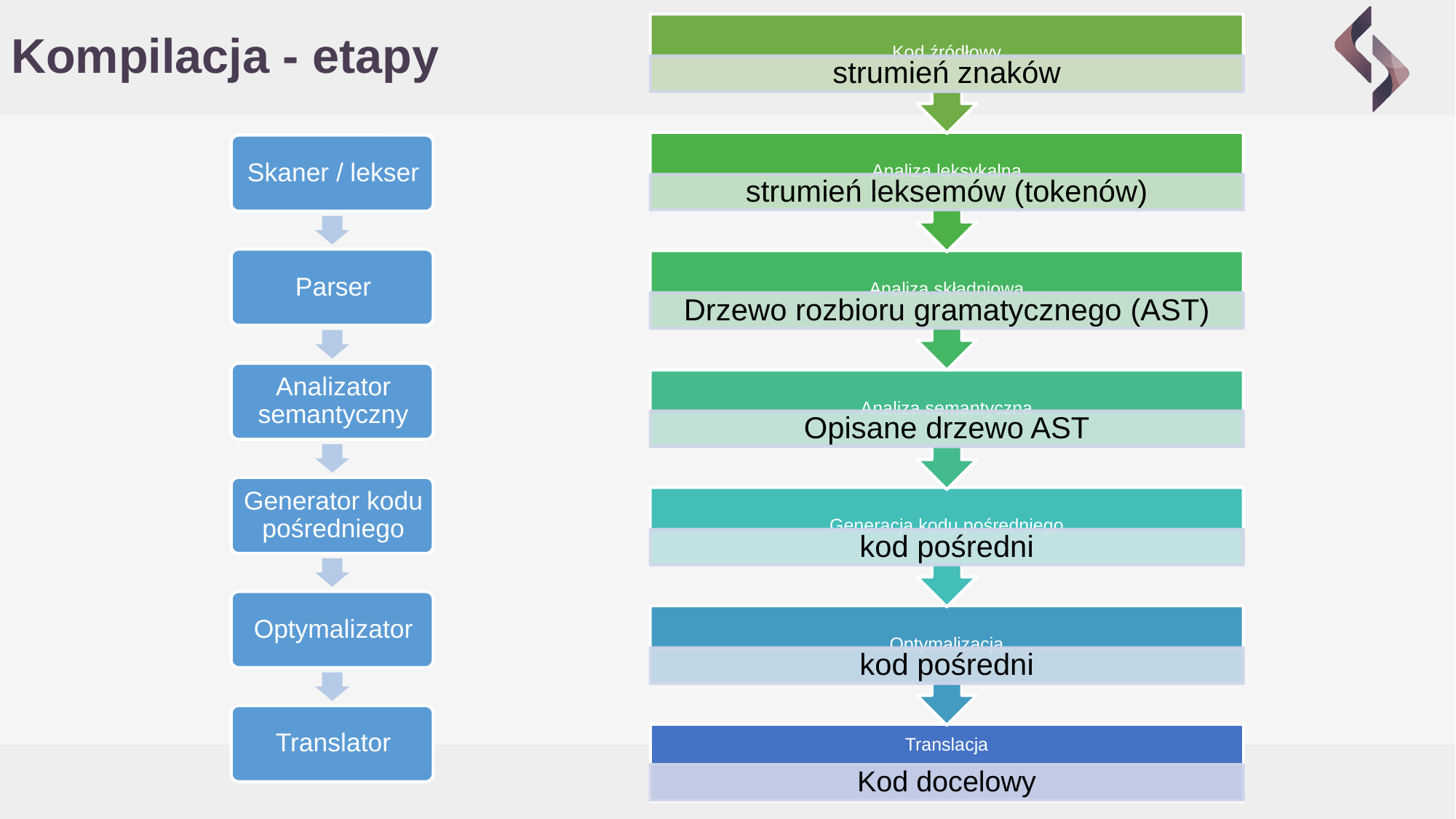

# Kompilacja - etapy
Translacja
Kod docelowy
Optymalizacja
kod pośredni
Generacja kodu pośredniego
kod pośredni
Analiza semantyczna
Opisane drzewo AST
Analiza składniowa
Drzewo rozbioru gramatycznego (AST)
Analiza leksykalna
strumień leksemów (tokenów)
Kod źródłowy
strumień znaków
Skaner / lekser

Parser

Analizator semantyczny

Generator kodu pośredniego

Optymalizator

Translator